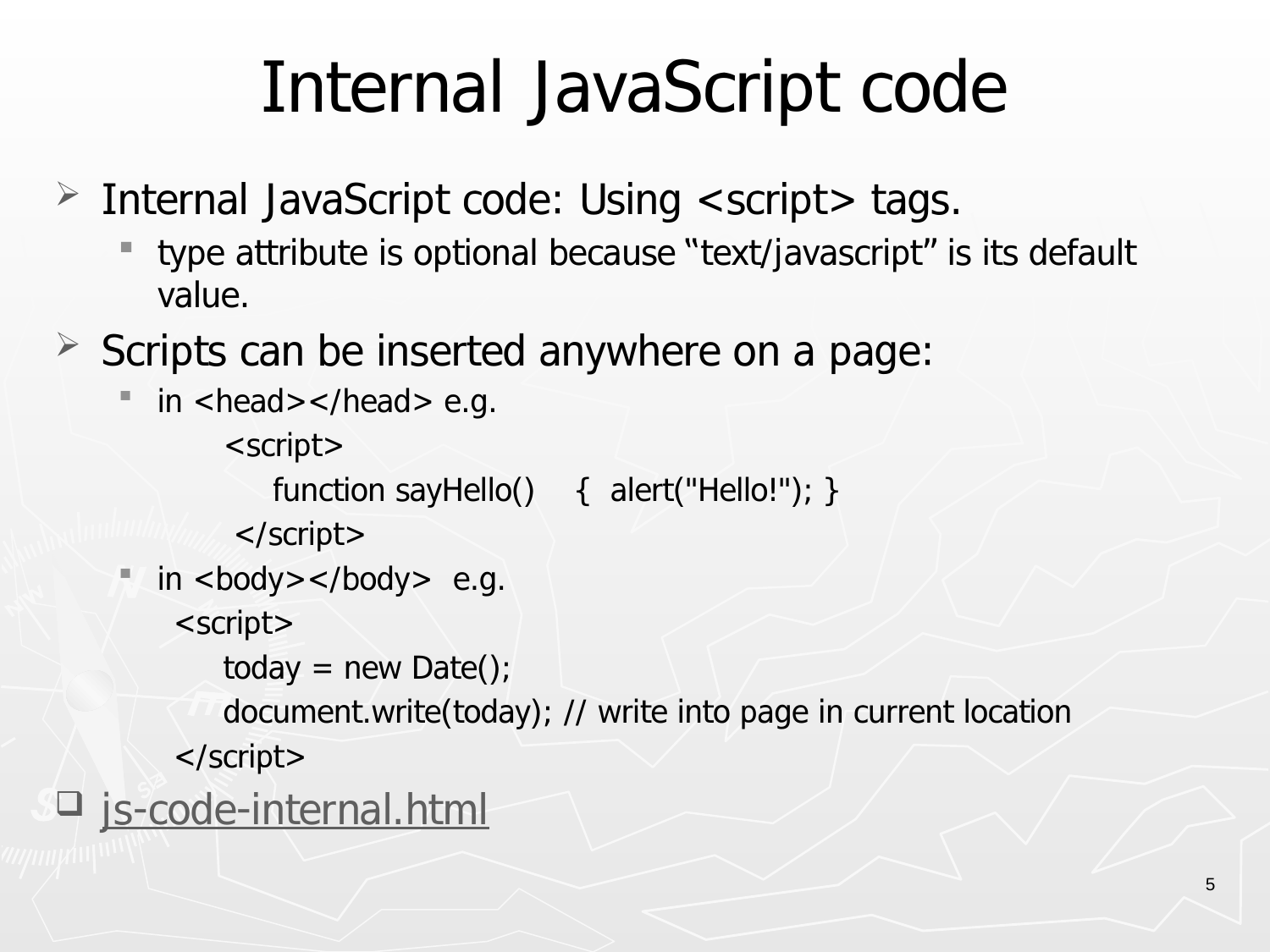

# Internal JavaScript code
Internal JavaScript code: Using <script> tags.
type attribute is optional because “text/javascript” is its default value.
Scripts can be inserted anywhere on a page:
in <head></head> e.g.
     <script>
          function sayHello()    {  alert("Hello!"); }
      </script>
in <body></body>  e.g.
<script>
     today = new Date();
     document.write(today); // write into page in current location
</script>
js-code-internal.html
5